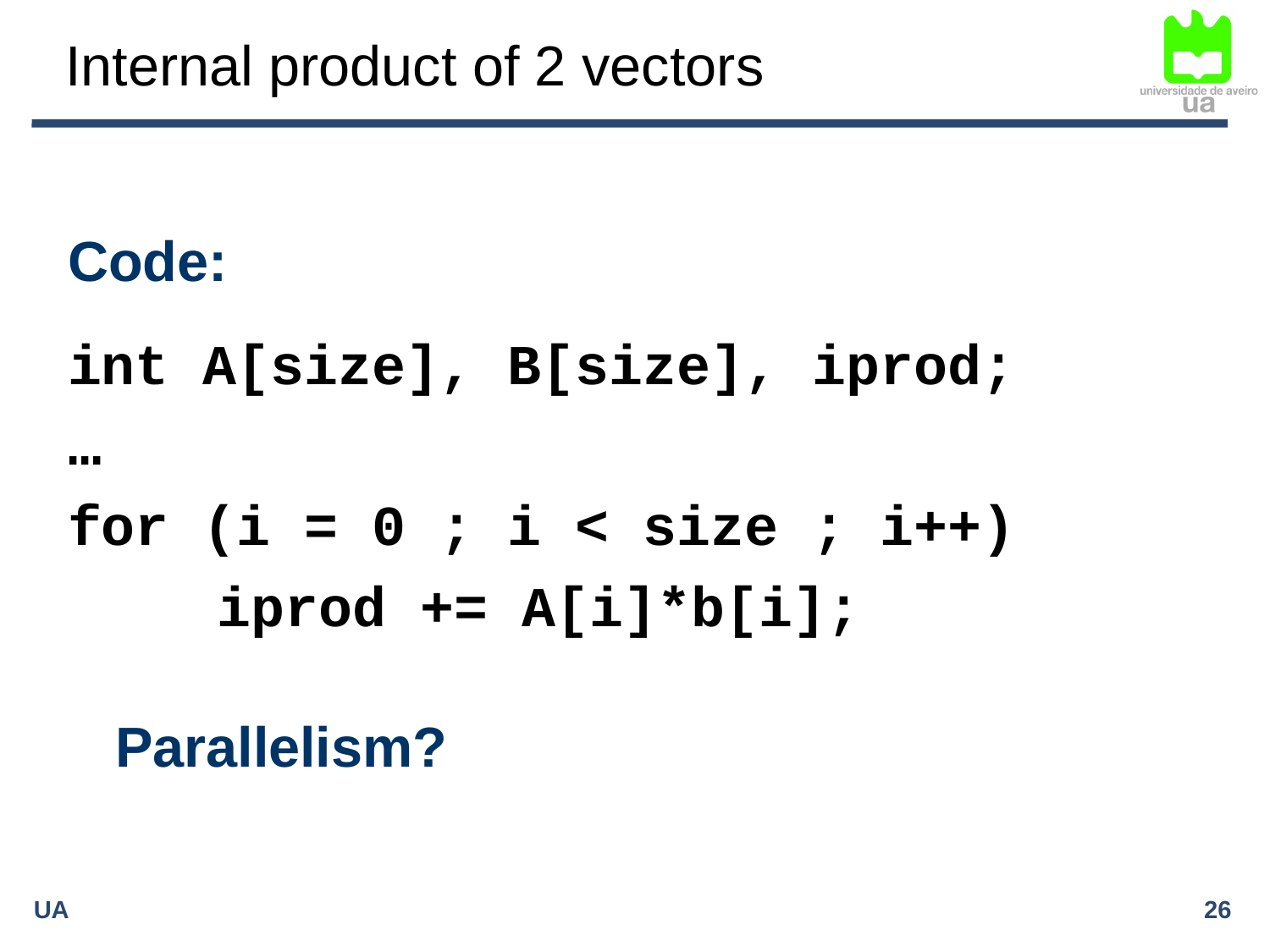

# Internal product of 2 vectors
Code:

int A[size], B[size], iprod;
…
for (i = 0 ; i < size ; i++)
	   iprod += A[i]*b[i];

	Parallelism?